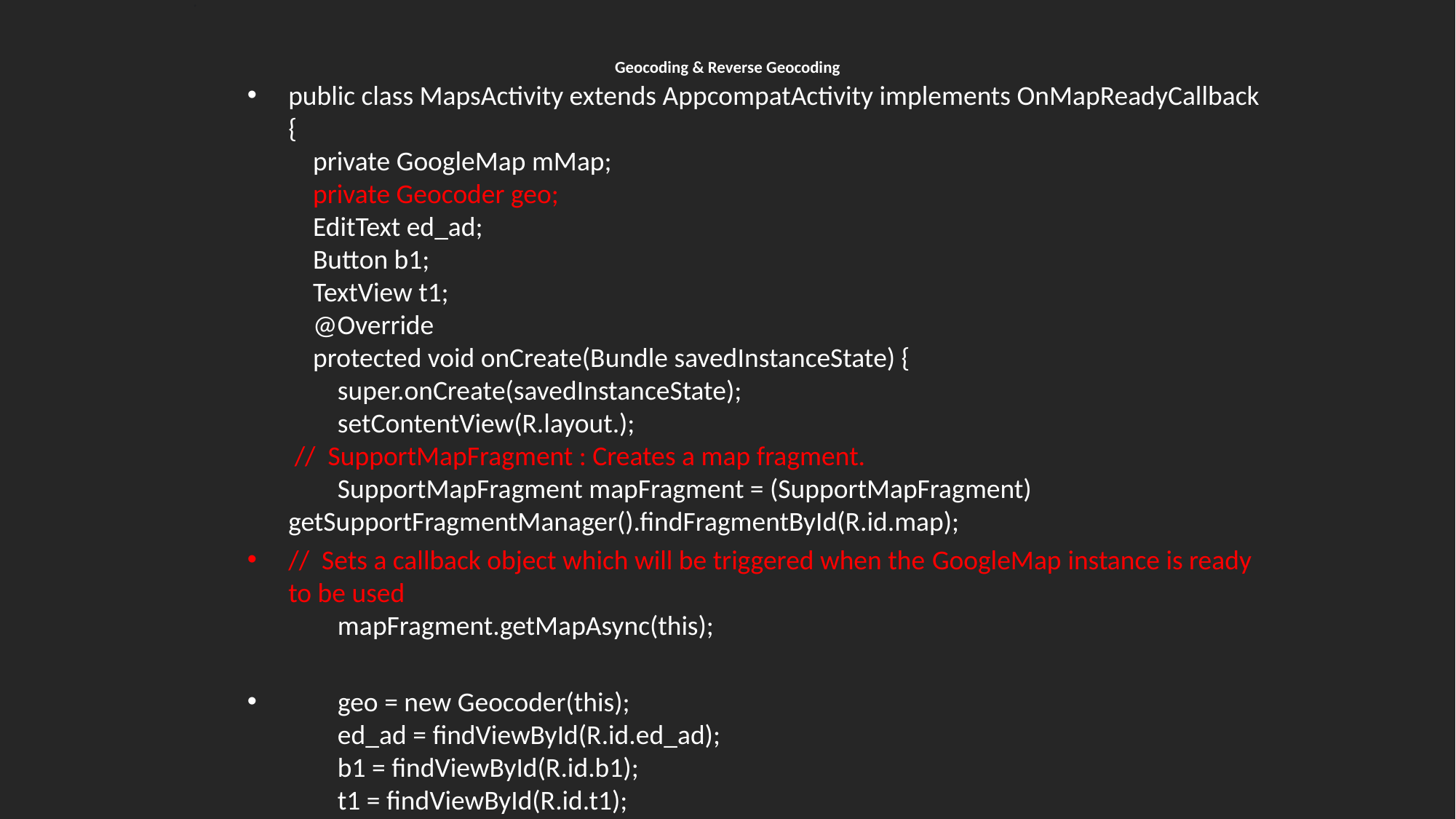

.
# Geocoding & Reverse Geocoding
public class MapsActivity extends AppcompatActivity implements OnMapReadyCallback {
    private GoogleMap mMap;
    private Geocoder geo;
    EditText ed_ad;
    Button b1;
    TextView t1;
    @Override
    protected void onCreate(Bundle savedInstanceState) {
        super.onCreate(savedInstanceState);
        setContentView(R.layout.);
 //  SupportMapFragment : Creates a map fragment.
        SupportMapFragment mapFragment = (SupportMapFragment)          	getSupportFragmentManager().findFragmentById(R.id.map);
//  Sets a callback object which will be triggered when the GoogleMap instance is ready to be used
        mapFragment.getMapAsync(this);

        geo = new Geocoder(this);
        ed_ad = findViewById(R.id.ed_ad);
        b1 = findViewById(R.id.b1);
        t1 = findViewById(R.id.t1);
    }